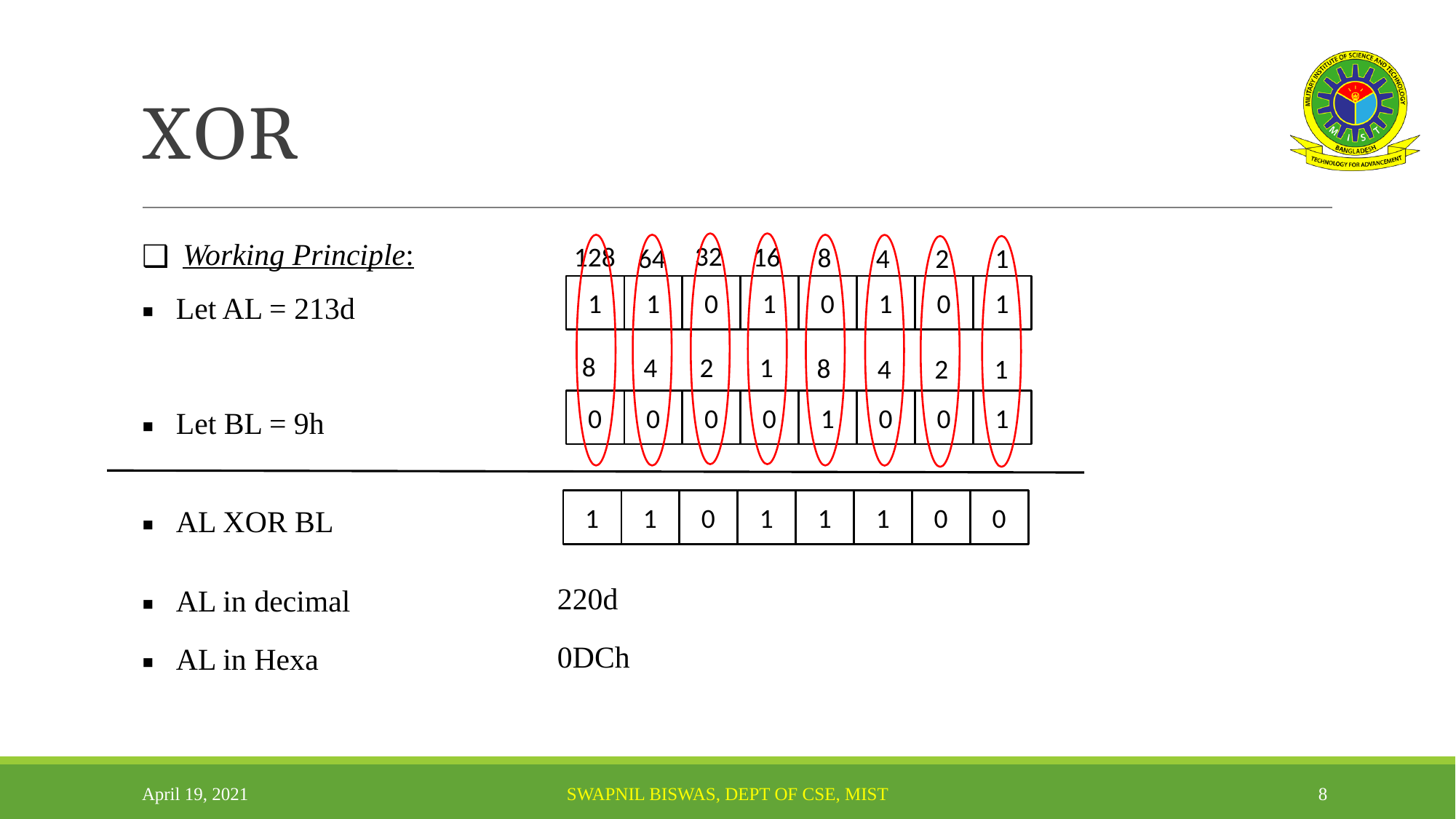

# XOR
Working Principle:
32

128
16
8

64
4
2
1

1
1
0
1
0
1
0
1
Let AL = 213d
8
4
2
1
8
4
2
1

0
0
0
0
1
0
0
1
Let BL = 9h

1
1
0
1
1
1
0
0
AL XOR BL
220d
AL in decimal
0DCh
AL in Hexa
April 19, 2021
SWAPNIL BISWAS, DEPT OF CSE, MIST
8